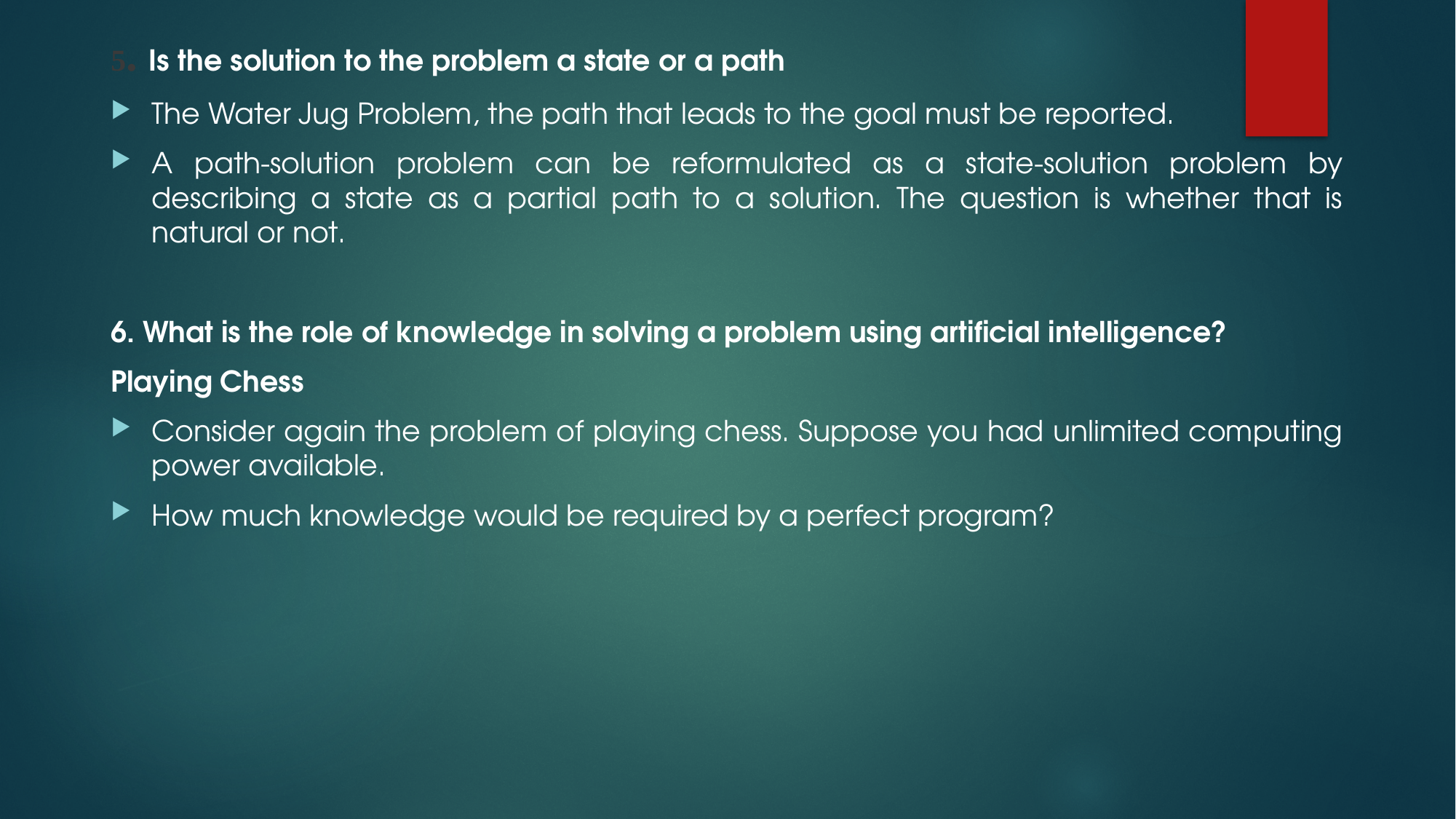

5. Is the solution to the problem a state or a path
The Water Jug Problem, the path that leads to the goal must be reported.
A path-solution problem can be reformulated as a state-solution problem by describing a state as a partial path to a solution. The question is whether that is natural or not.

6. What is the role of knowledge in solving a problem using artificial intelligence?
Playing Chess
Consider again the problem of playing chess. Suppose you had unlimited computing power available.
How much knowledge would be required by a perfect program?